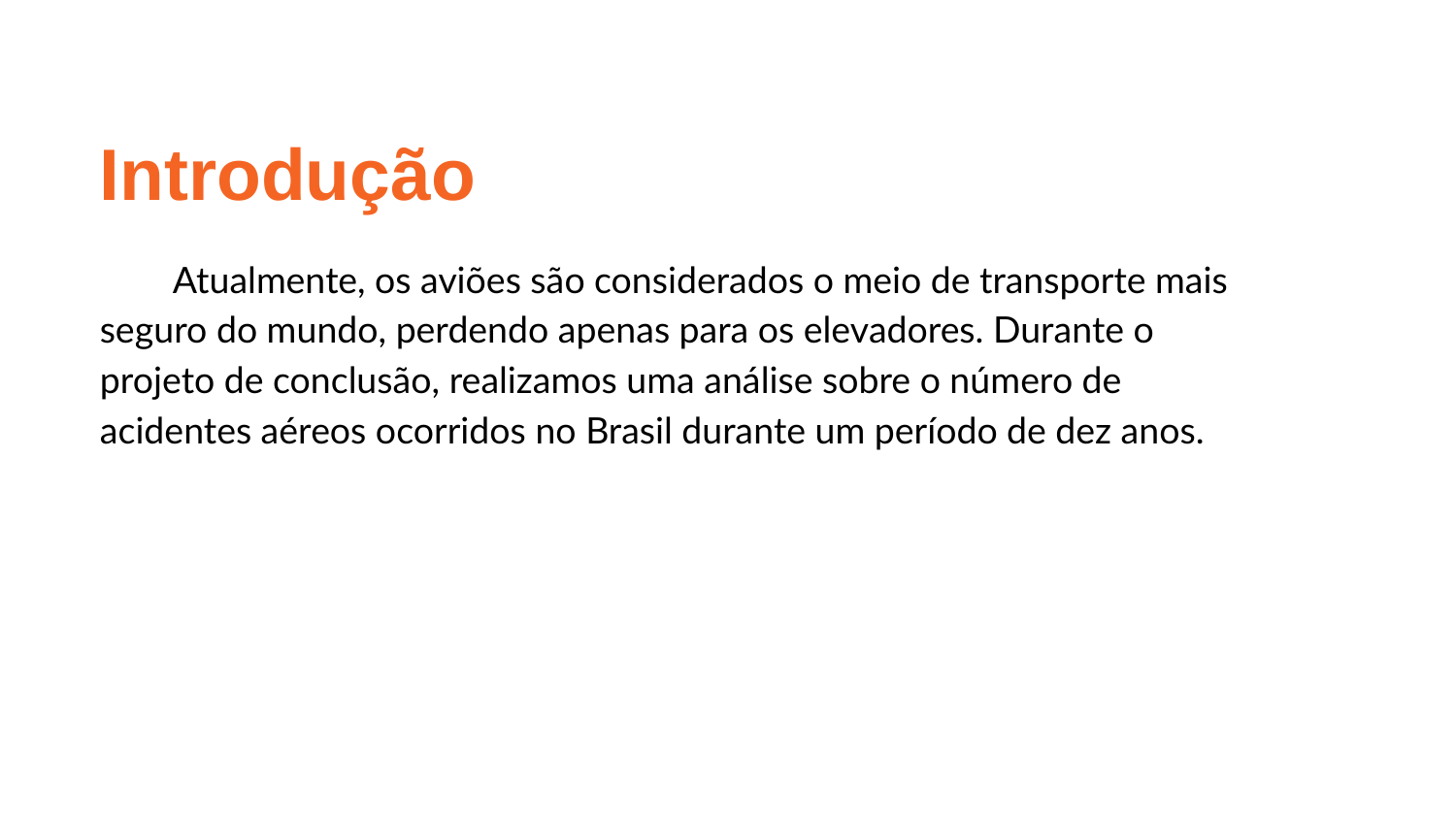

Introdução
Atualmente, os aviões são considerados o meio de transporte mais seguro do mundo, perdendo apenas para os elevadores. Durante o projeto de conclusão, realizamos uma análise sobre o número de acidentes aéreos ocorridos no Brasil durante um período de dez anos.